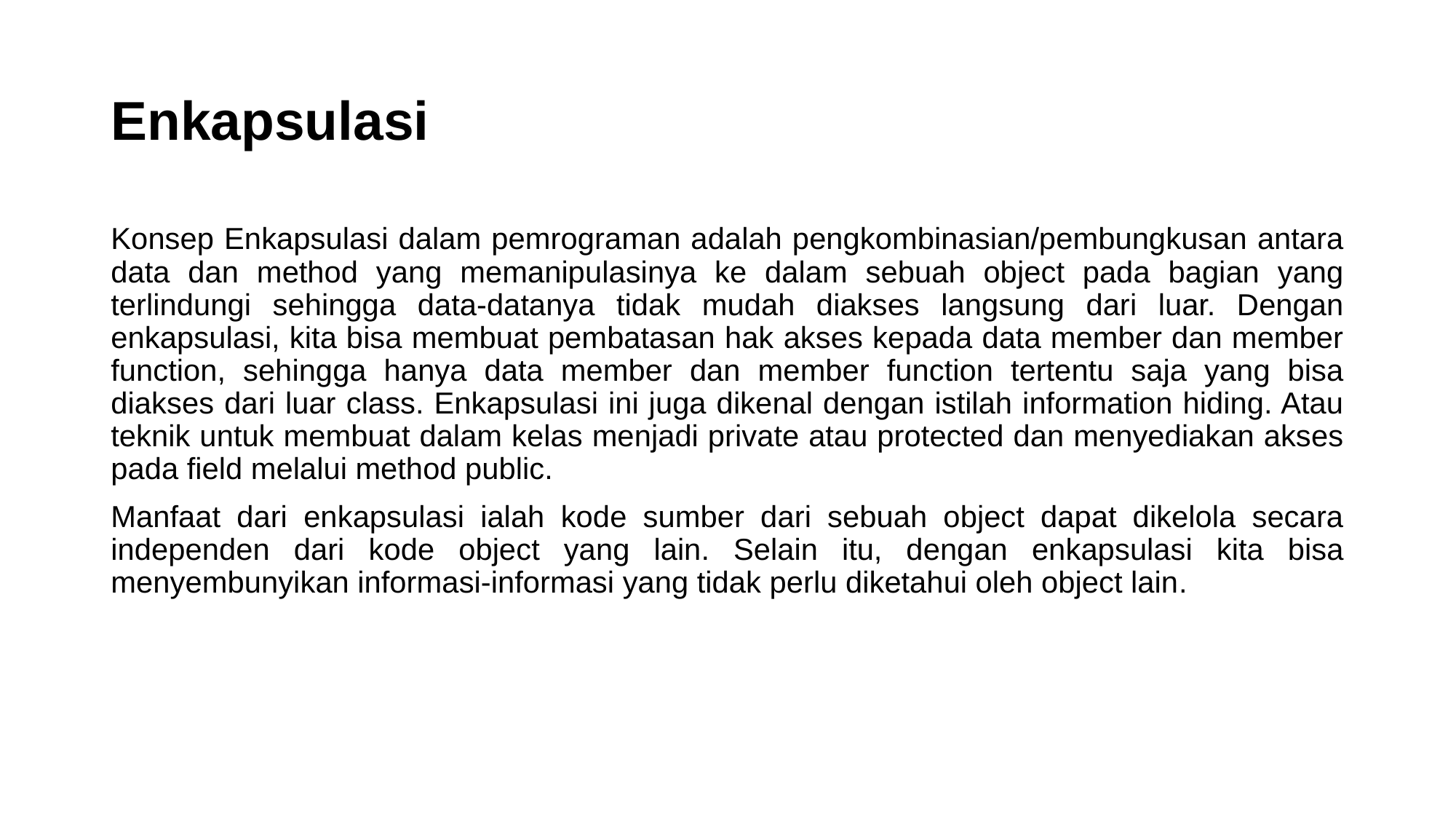

# Enkapsulasi
Konsep Enkapsulasi dalam pemrograman adalah pengkombinasian/pembungkusan antara data dan method yang memanipulasinya ke dalam sebuah object pada bagian yang terlindungi sehingga data-datanya tidak mudah diakses langsung dari luar. Dengan enkapsulasi, kita bisa membuat pembatasan hak akses kepada data member dan member function, sehingga hanya data member dan member function tertentu saja yang bisa diakses dari luar class. Enkapsulasi ini juga dikenal dengan istilah information hiding. Atau teknik untuk membuat dalam kelas menjadi private atau protected dan menyediakan akses pada field melalui method public.
Manfaat dari enkapsulasi ialah kode sumber dari sebuah object dapat dikelola secara independen dari kode object yang lain. Selain itu, dengan enkapsulasi kita bisa menyembunyikan informasi-informasi yang tidak perlu diketahui oleh object lain.